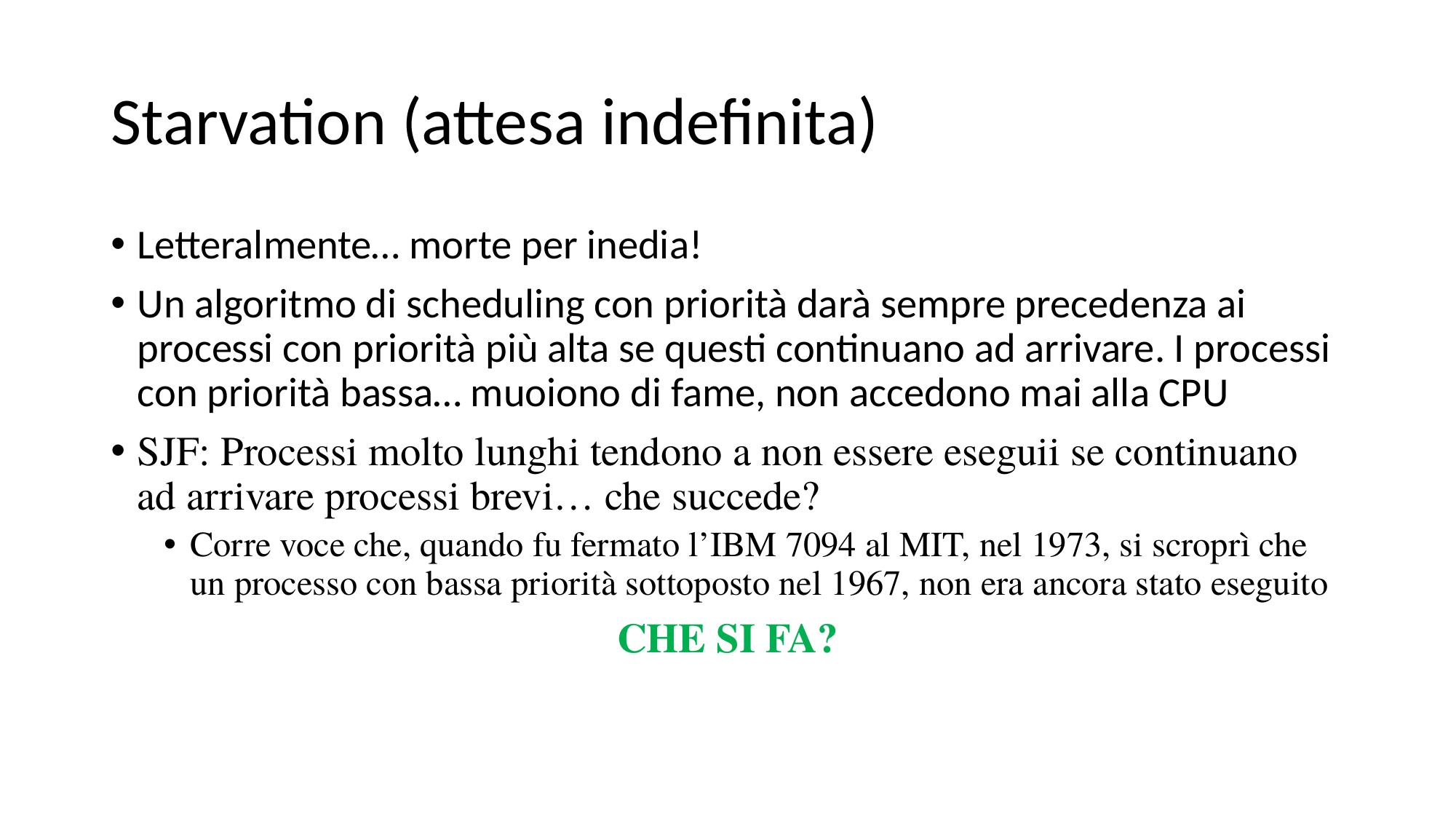

# Starvation (attesa indefinita)
Letteralmente… morte per inedia!
Un algoritmo di scheduling con priorità darà sempre precedenza ai processi con priorità più alta se questi continuano ad arrivare. I processi con priorità bassa… muoiono di fame, non accedono mai alla CPU
SJF: Processi molto lunghi tendono a non essere eseguii se continuano ad arrivare processi brevi… che succede?
Corre voce che, quando fu fermato l’IBM 7094 al MIT, nel 1973, si scroprì che un processo con bassa priorità sottoposto nel 1967, non era ancora stato eseguito
CHE SI FA?